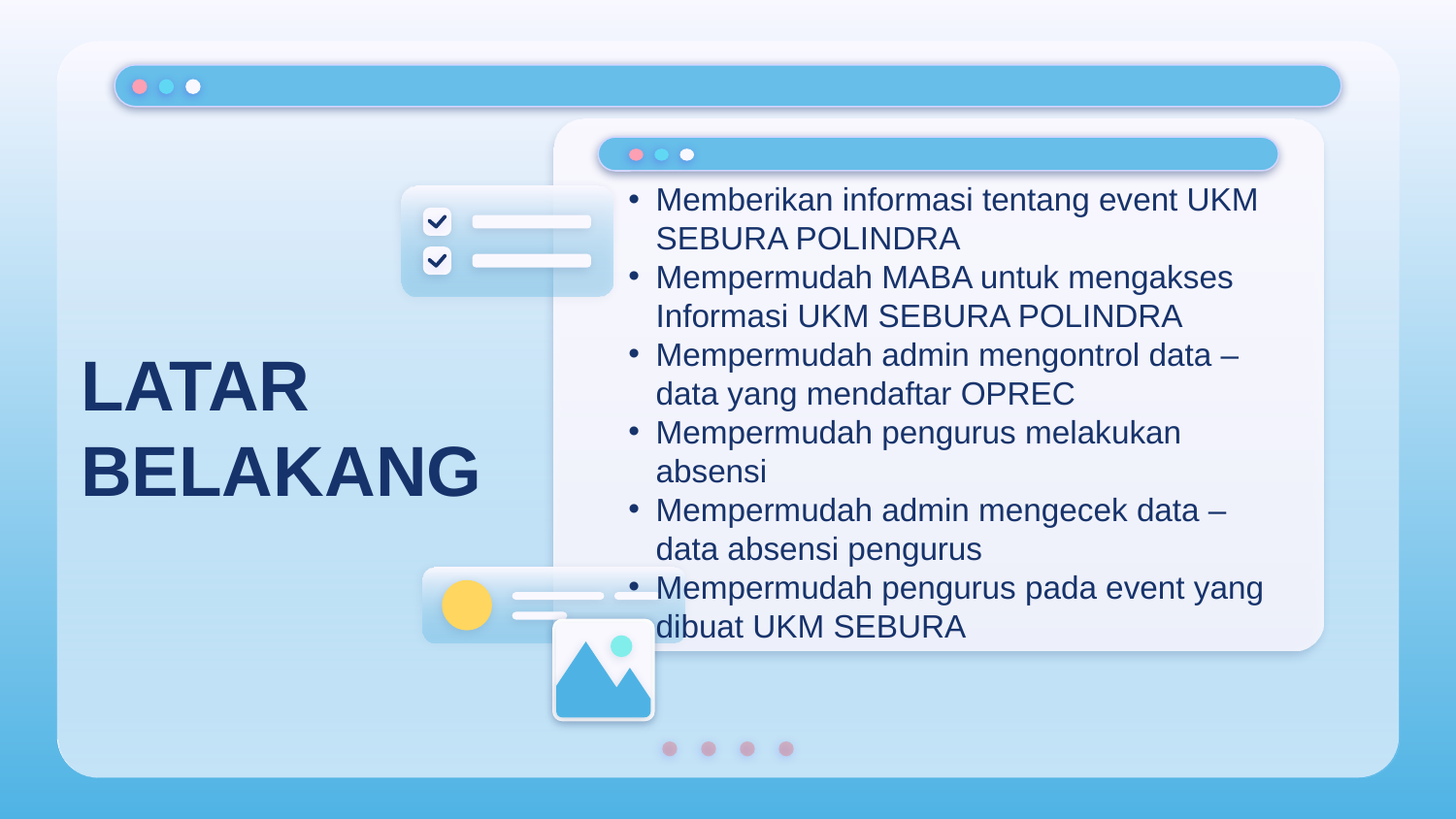

Memberikan informasi tentang event UKM  SEBURA POLINDRA
Mempermudah MABA untuk mengakses Informasi UKM SEBURA POLINDRA
Mempermudah admin mengontrol data – data yang mendaftar OPREC
Mempermudah pengurus melakukan absensi
Mempermudah admin mengecek data – data absensi pengurus
Mempermudah pengurus pada event yang dibuat UKM SEBURA
# LATAR BELAKANG